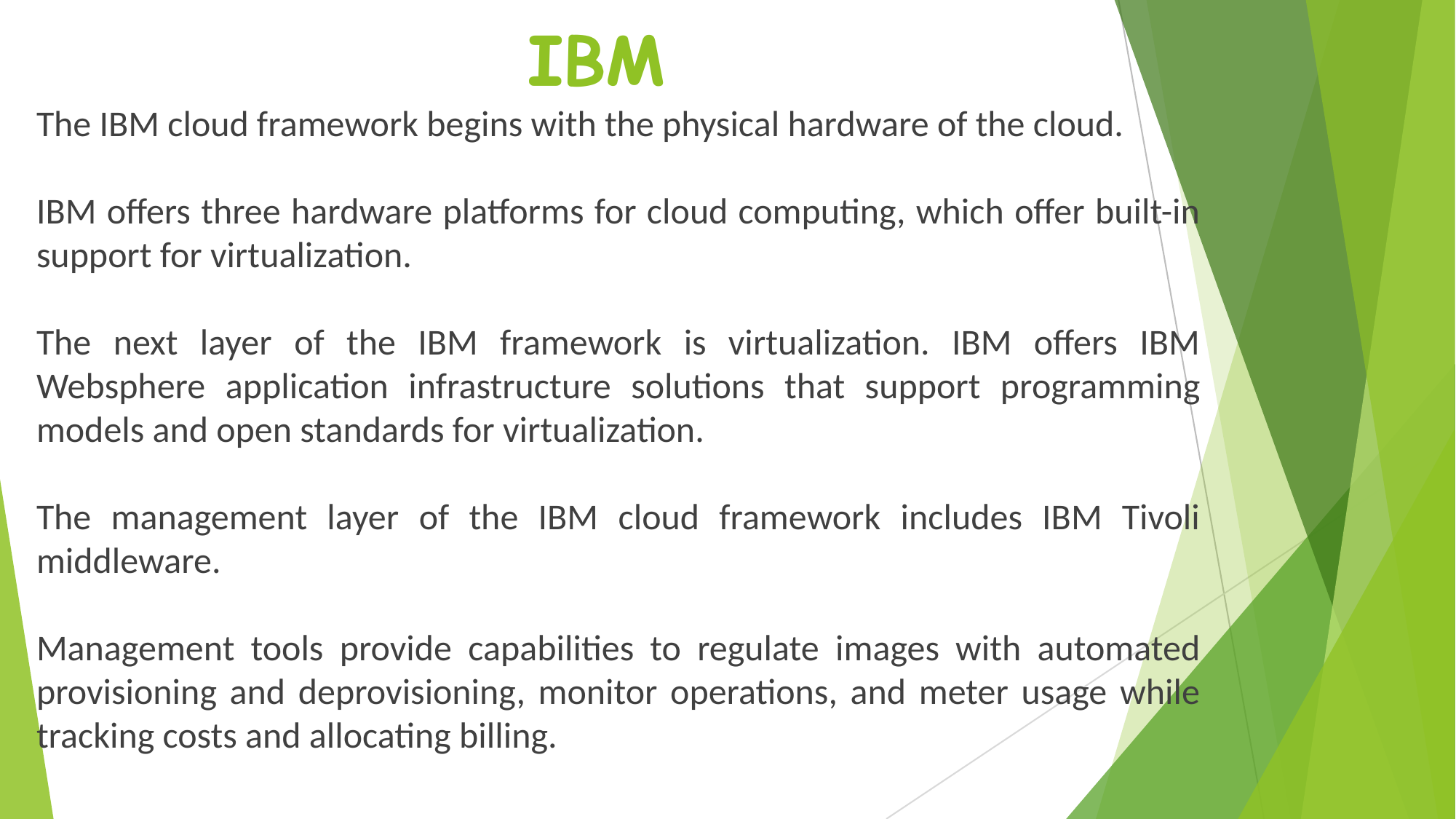

# IBM
The IBM cloud framework begins with the physical hardware of the cloud.

IBM offers three hardware platforms for cloud computing, which offer built-in support for virtualization.

The next layer of the IBM framework is virtualization. IBM offers IBM Websphere application infrastructure solutions that support programming models and open standards for virtualization.

The management layer of the IBM cloud framework includes IBM Tivoli middleware.

Management tools provide capabilities to regulate images with automated provisioning and deprovisioning, monitor operations, and meter usage while tracking costs and allocating billing.